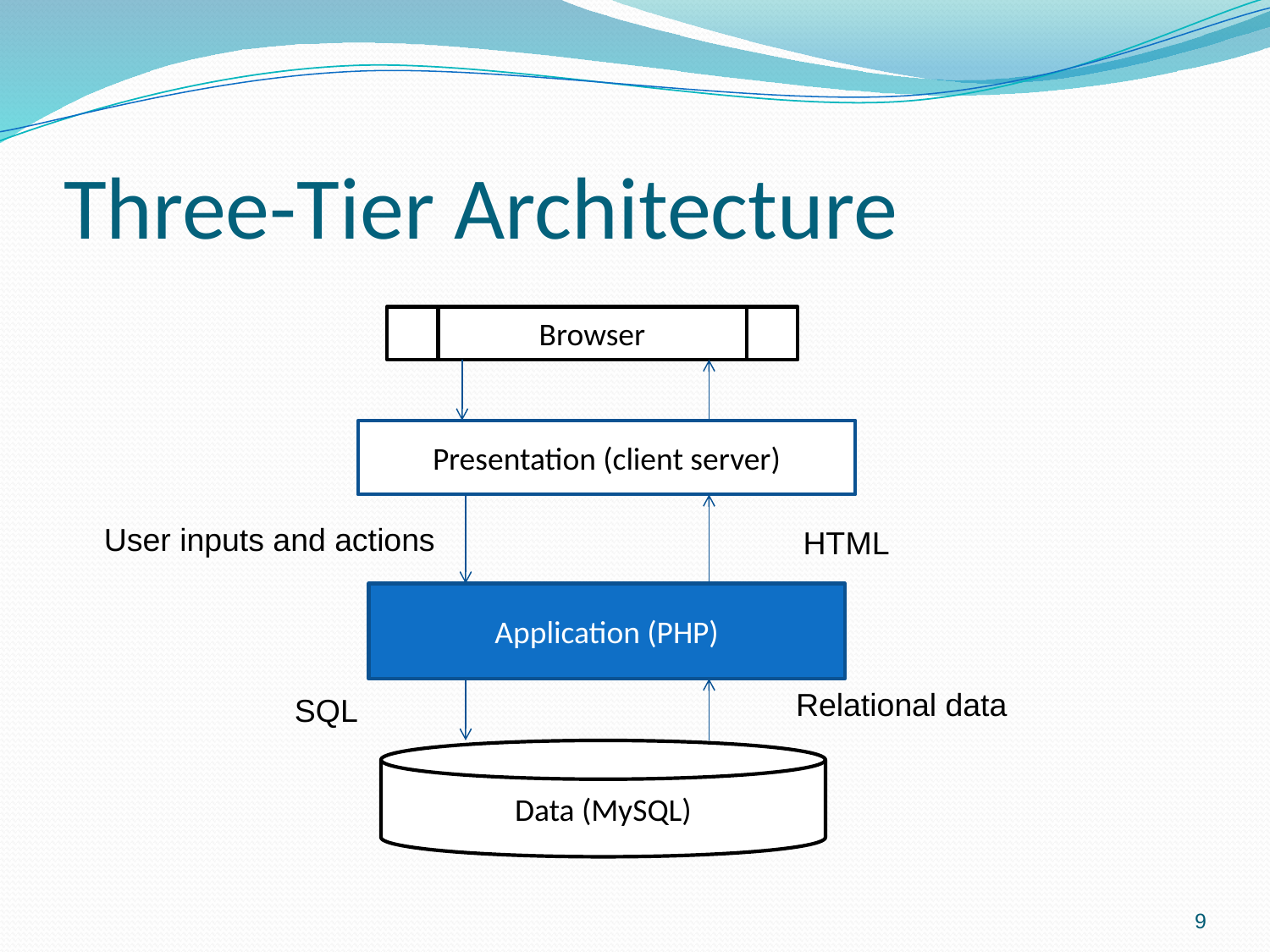

# Three-Tier Architecture

Browser
Presentation (client server)
User inputs and actions
HTML
Application (PHP)
Relational data
SQL
Data (MySQL)
9